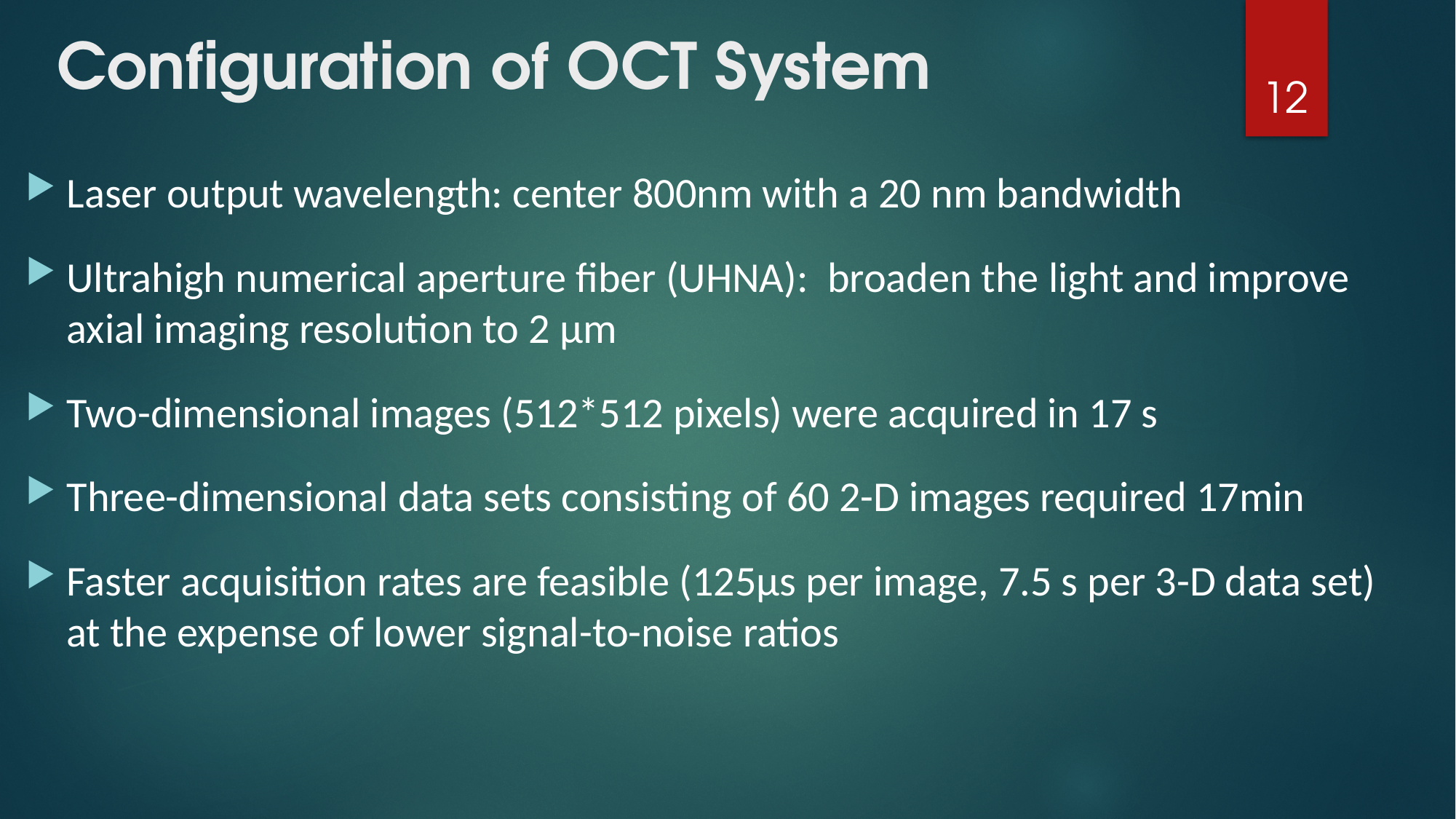

# Configuration of OCT System
12
Laser output wavelength: center 800nm with a 20 nm bandwidth
Ultrahigh numerical aperture fiber (UHNA):  broaden the light and improve axial imaging resolution to 2 μm
Two-dimensional images (512*512 pixels) were acquired in 17 s
Three-dimensional data sets consisting of 60 2-D images required 17min
Faster acquisition rates are feasible (125μs per image, 7.5 s per 3-D data set) at the expense of lower signal-to-noise ratios